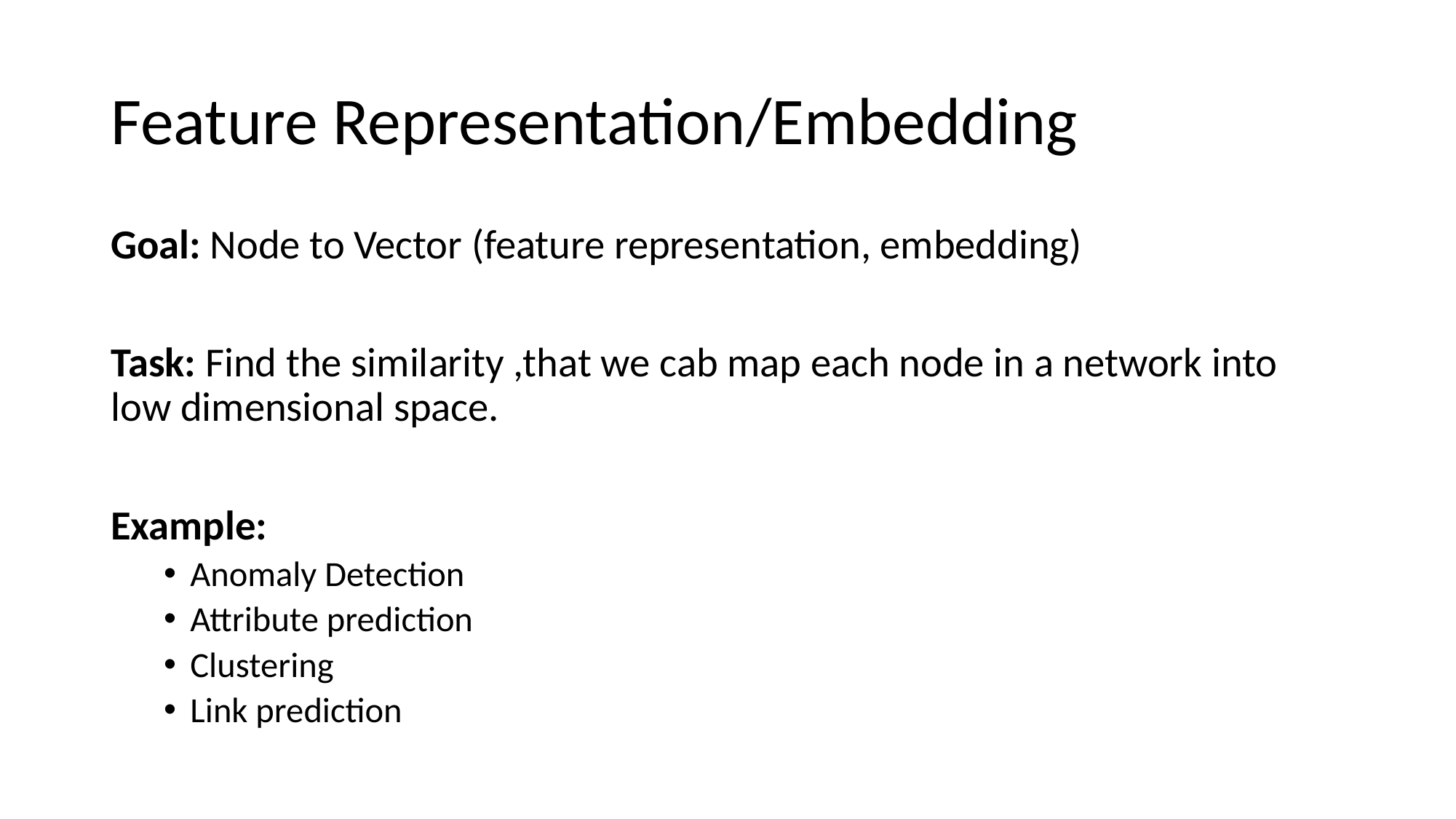

# Feature Representation/Embedding
Goal: Node to Vector (feature representation, embedding)

Task: Find the similarity ,that we cab map each node in a network into low dimensional space.

Example:
Anomaly Detection
Attribute prediction
Clustering
Link prediction